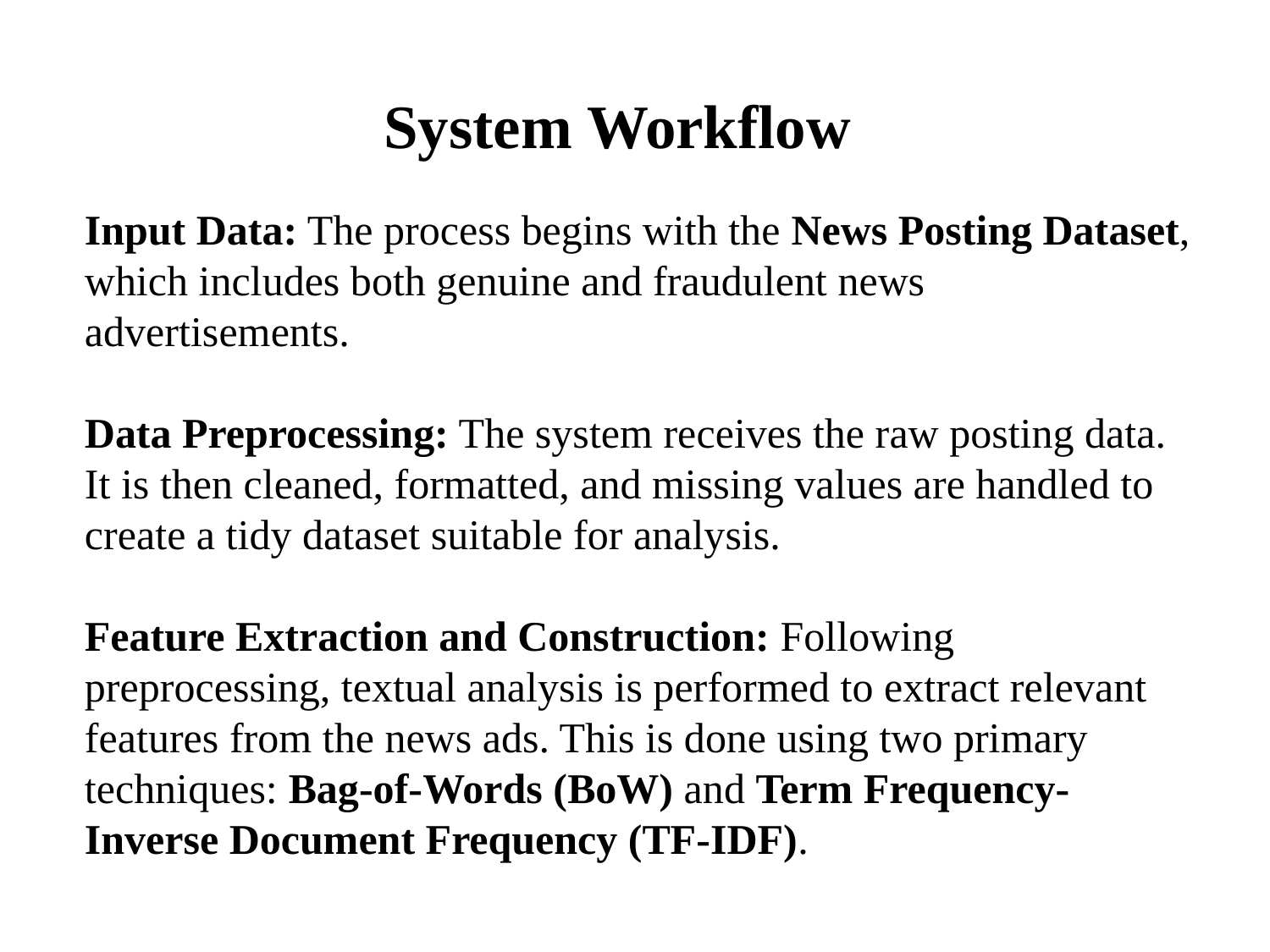

System Workflow
Input Data: The process begins with the News Posting Dataset, which includes both genuine and fraudulent news advertisements.

Data Preprocessing: The system receives the raw posting data. It is then cleaned, formatted, and missing values are handled to create a tidy dataset suitable for analysis.

Feature Extraction and Construction: Following preprocessing, textual analysis is performed to extract relevant features from the news ads. This is done using two primary techniques: Bag-of-Words (BoW) and Term Frequency-Inverse Document Frequency (TF-IDF).